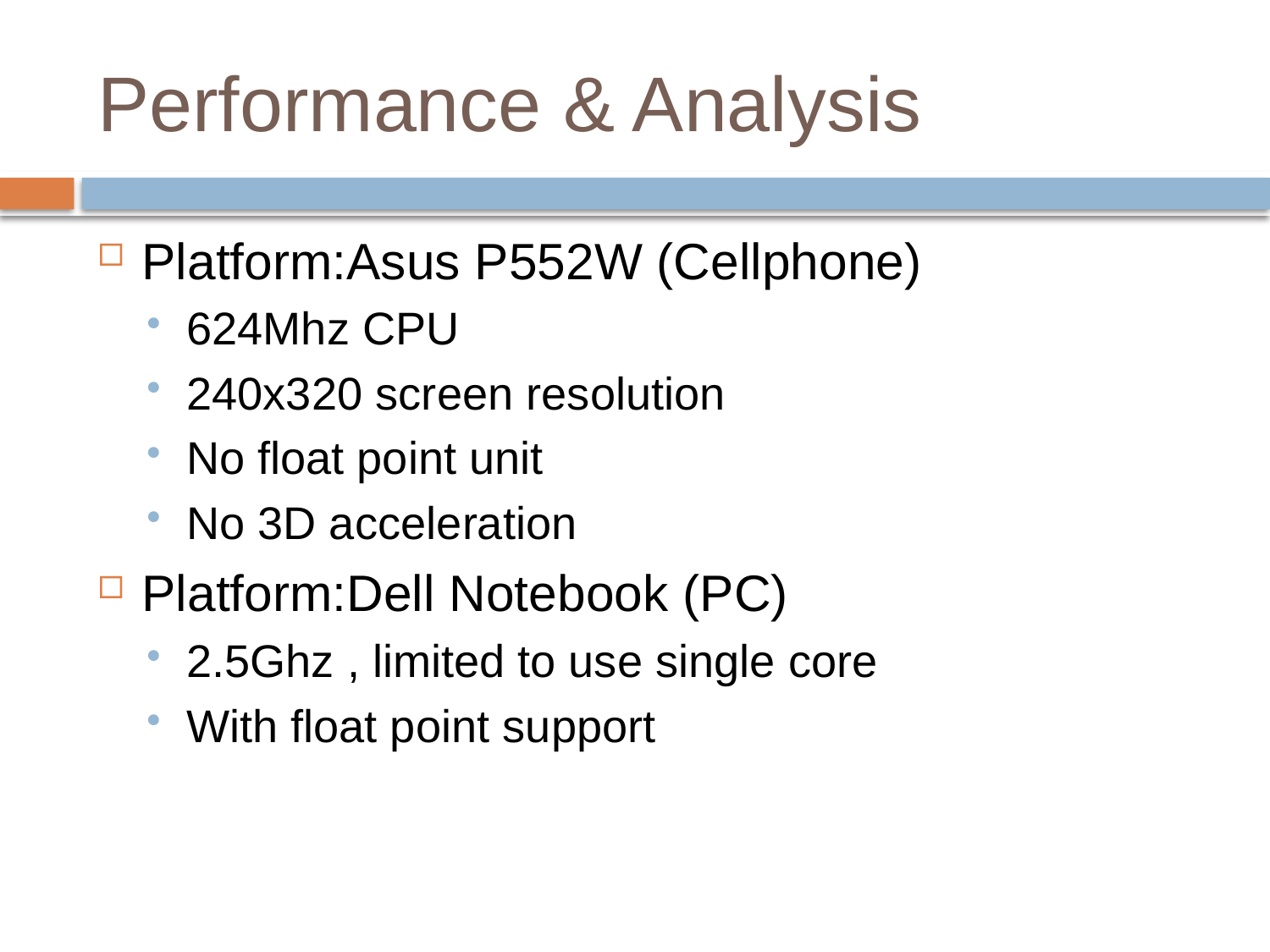

# Performance & Analysis
Platform:Asus P552W (Cellphone)
624Mhz CPU
240x320 screen resolution
No float point unit
No 3D acceleration
Platform:Dell Notebook (PC)
2.5Ghz , limited to use single core
With float point support